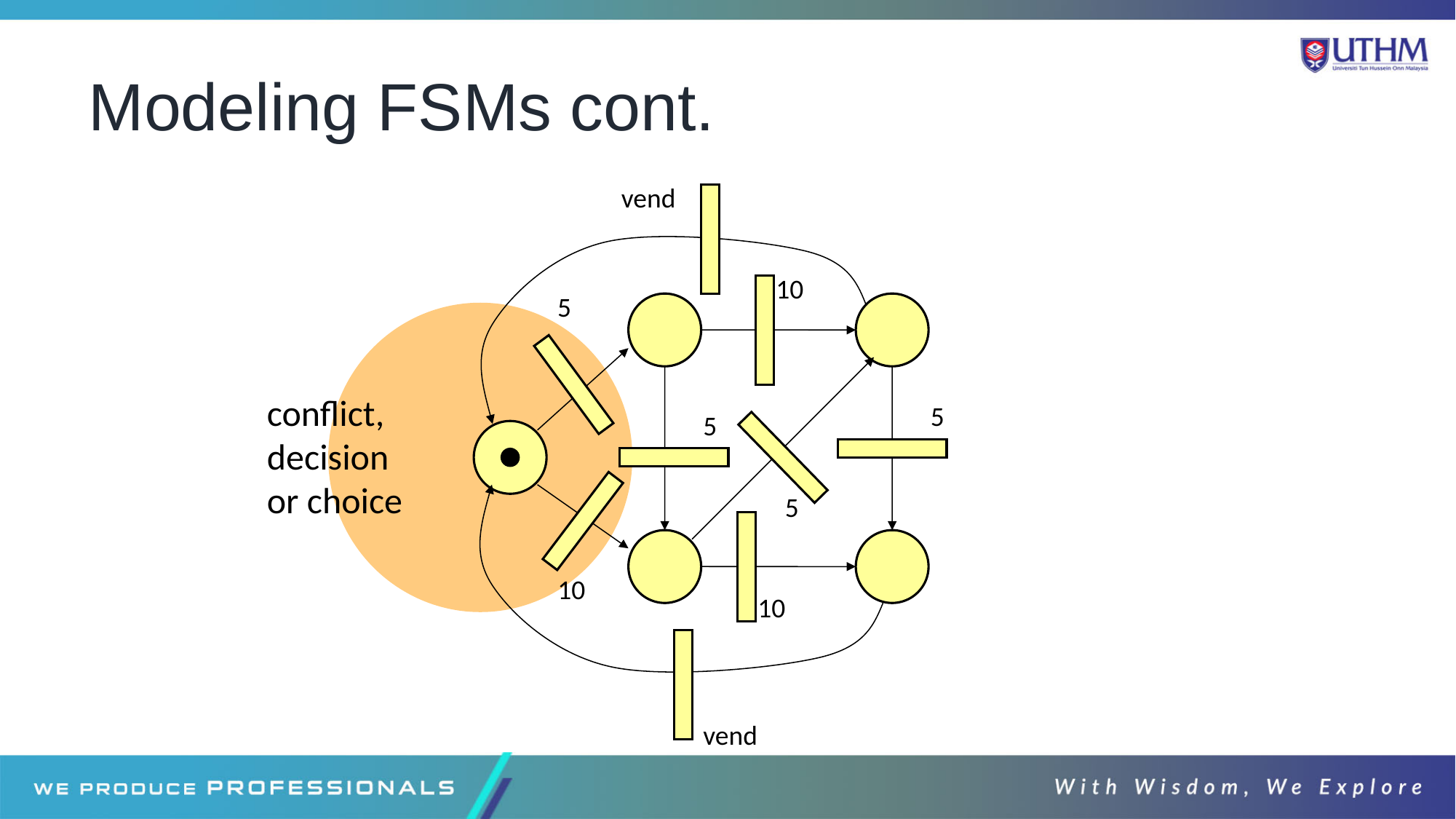

# Modeling FSMs cont.
vend

10

5

conflict,
decision
or choice

5

5

5

10

10

vend